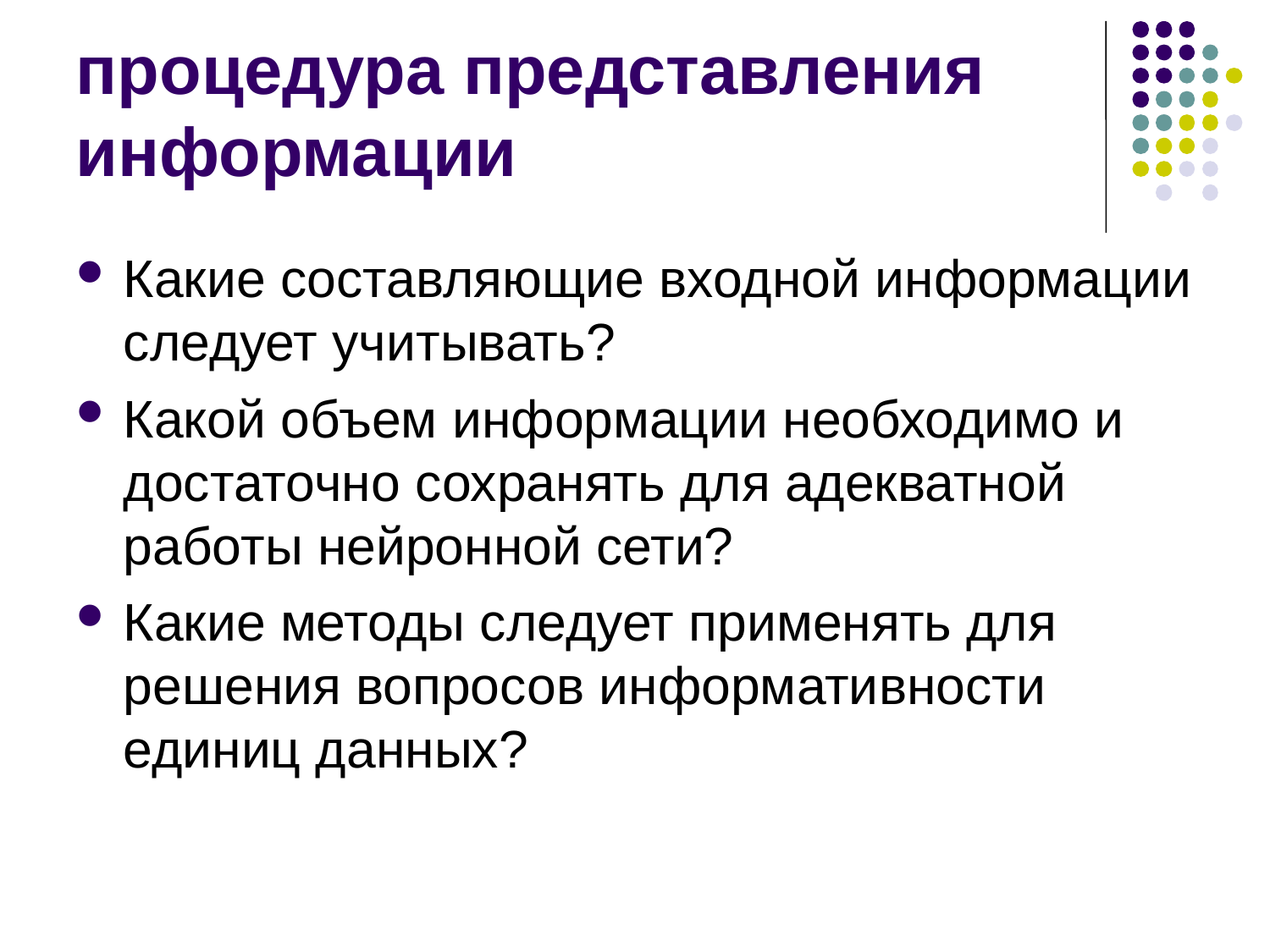

процедура представления информации
Какие составляющие входной информации следует учитывать?
Какой объем информации необходимо и достаточно сохранять для адекватной работы нейронной сети?
Какие методы следует применять для решения вопросов информативности единиц данных?